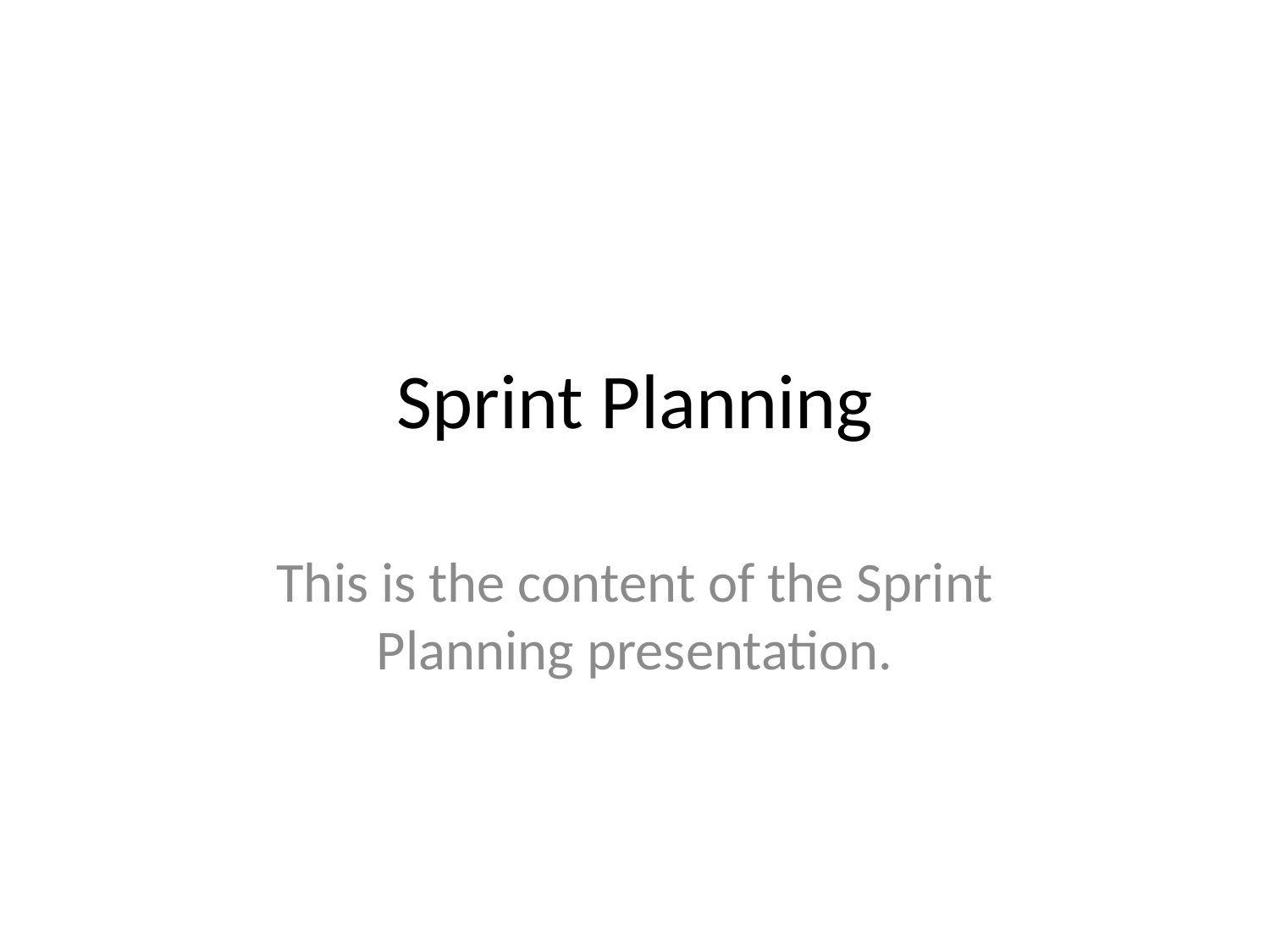

# Sprint Planning
This is the content of the Sprint Planning presentation.